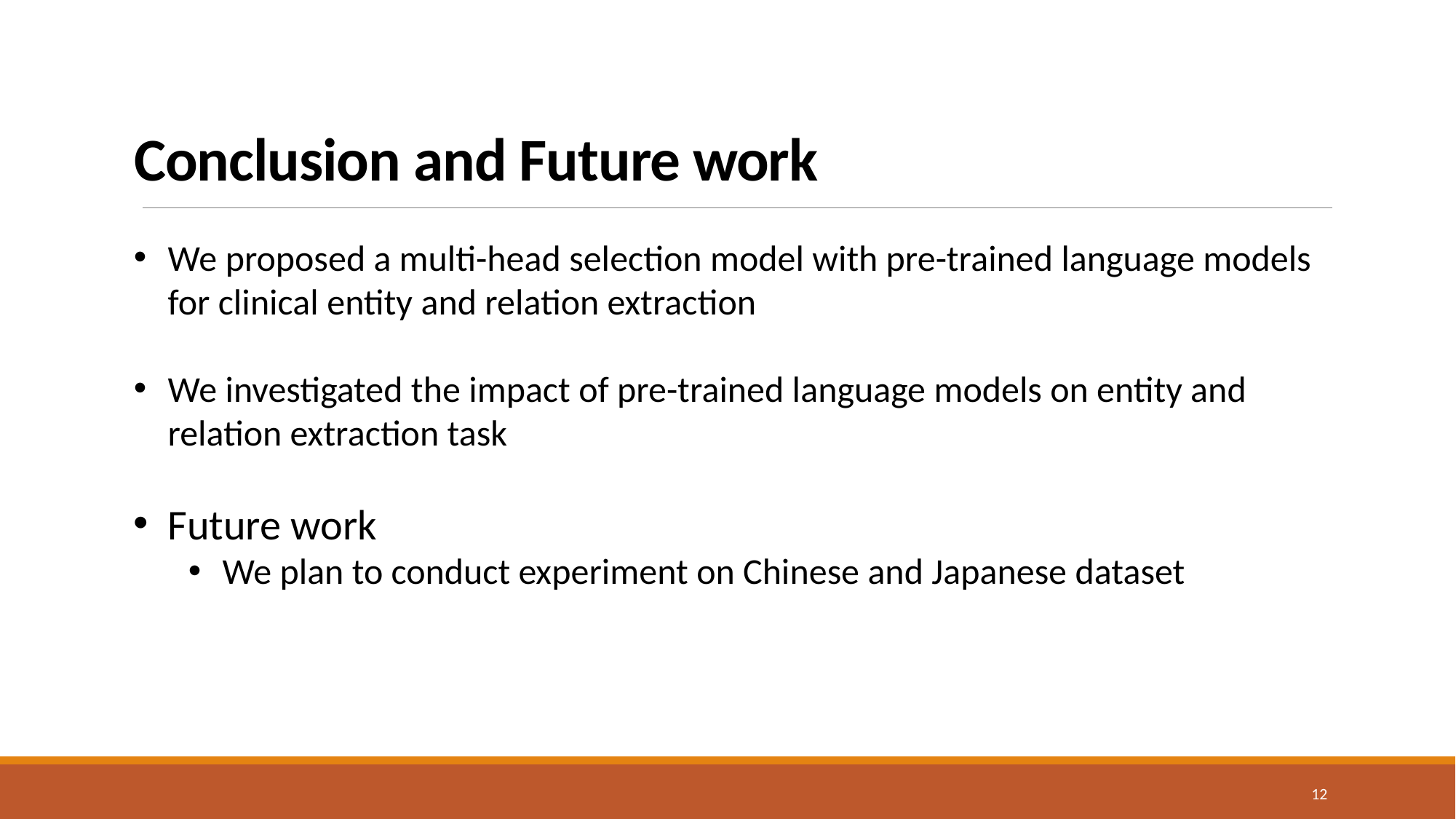

# Conclusion and Future work
We proposed a multi-head selection model with pre-trained language models for clinical entity and relation extraction

We investigated the impact of pre-trained language models on entity and relation extraction task

Future work
We plan to conduct experiment on Chinese and Japanese dataset

12